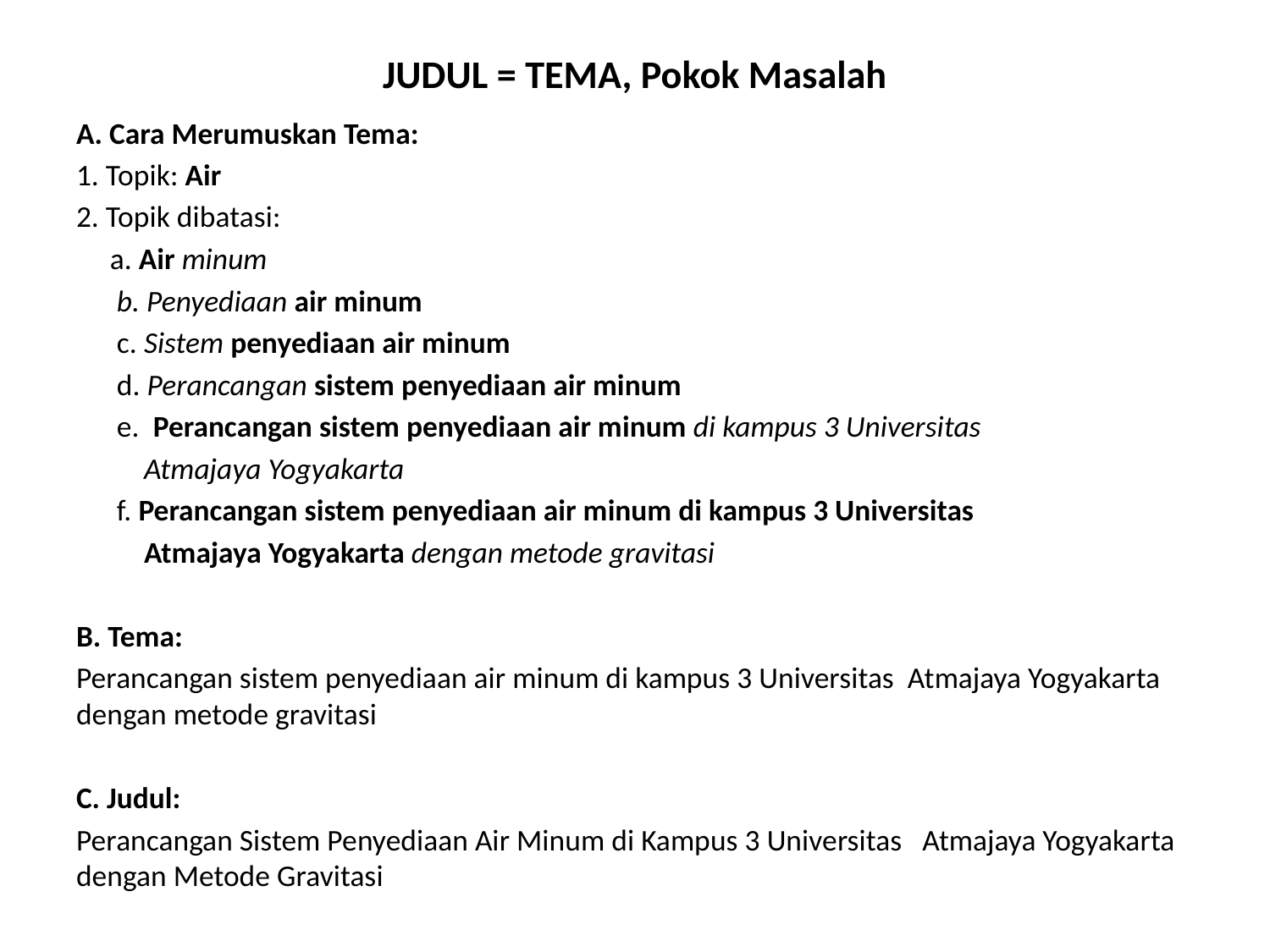

# JUDUL = TEMA, Pokok Masalah
A. Cara Merumuskan Tema:
1. Topik: Air
2. Topik dibatasi:
     a. Air minum
      b. Penyediaan air minum
      c. Sistem penyediaan air minum
      d. Perancangan sistem penyediaan air minum
      e.  Perancangan sistem penyediaan air minum di kampus 3 Universitas
          Atmajaya Yogyakarta
      f. Perancangan sistem penyediaan air minum di kampus 3 Universitas
          Atmajaya Yogyakarta dengan metode gravitasi

B. Tema:
Perancangan sistem penyediaan air minum di kampus 3 Universitas  Atmajaya Yogyakarta dengan metode gravitasi

C. Judul:
Perancangan Sistem Penyediaan Air Minum di Kampus 3 Universitas   Atmajaya Yogyakarta dengan Metode Gravitasi